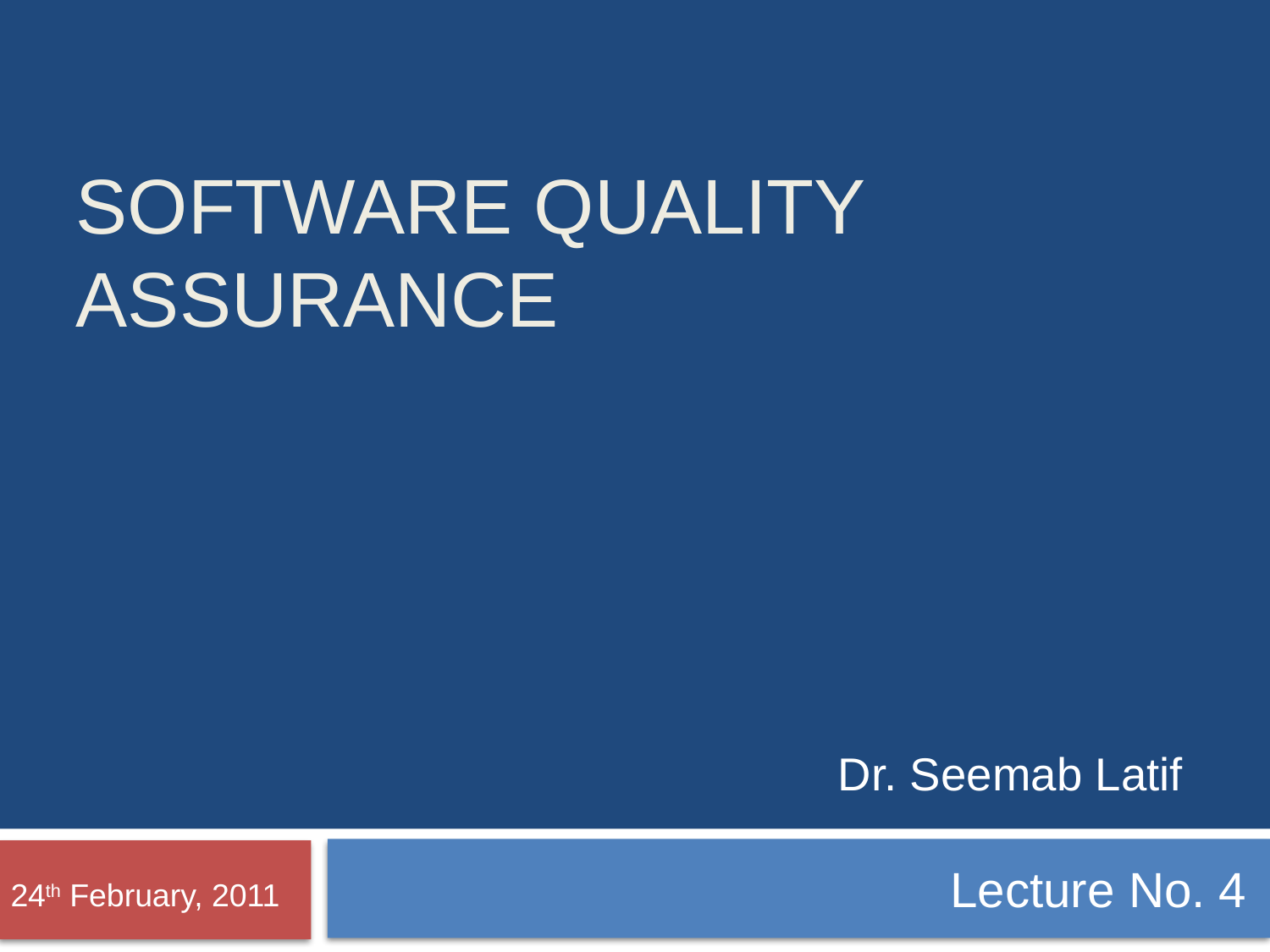

# Software Quality Assurance
Dr. Seemab Latif
Lecture No. 4
24th February, 2011